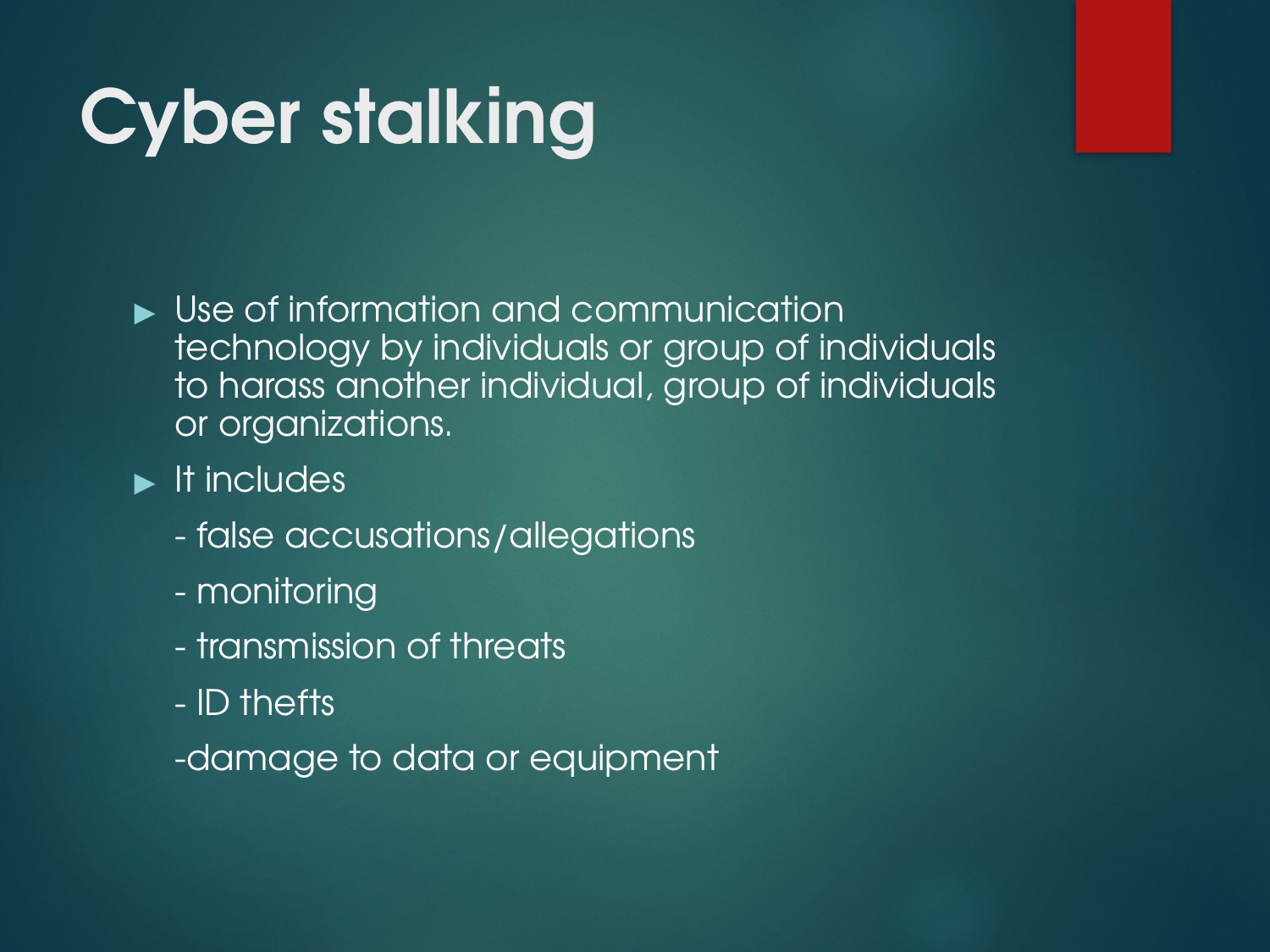

# Cyber stalking
Use of information and communication technology by individuals or group of individuals to harass another individual, group of individuals or organizations.
It includes
	- false accusations/allegations
	- monitoring
	- transmission of threats
	- ID thefts
	-damage to data or equipment